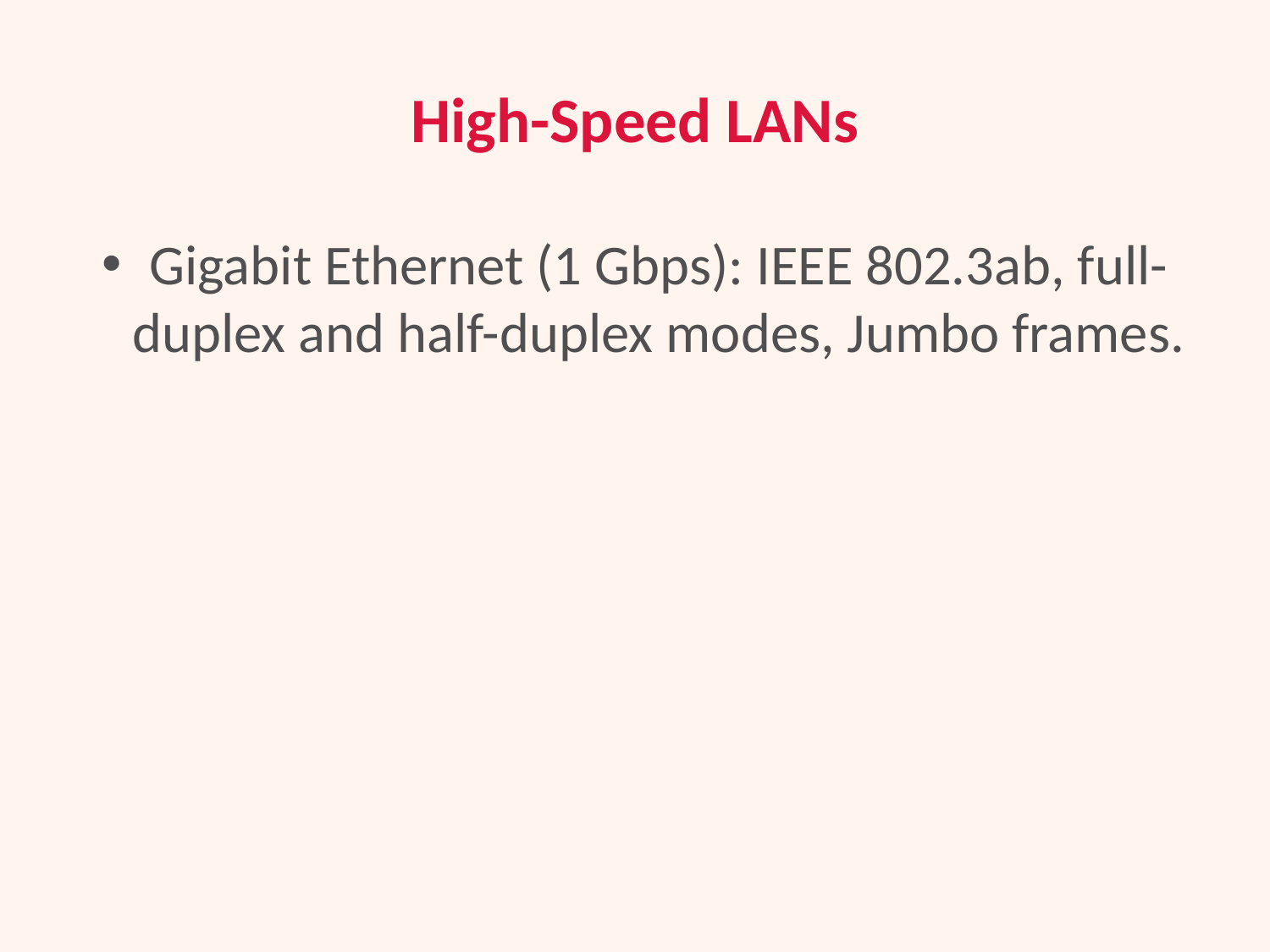

# High-Speed LANs
Gigabit Ethernet (1 Gbps): IEEE 802.3ab, full-duplex and half-duplex modes, Jumbo frames.